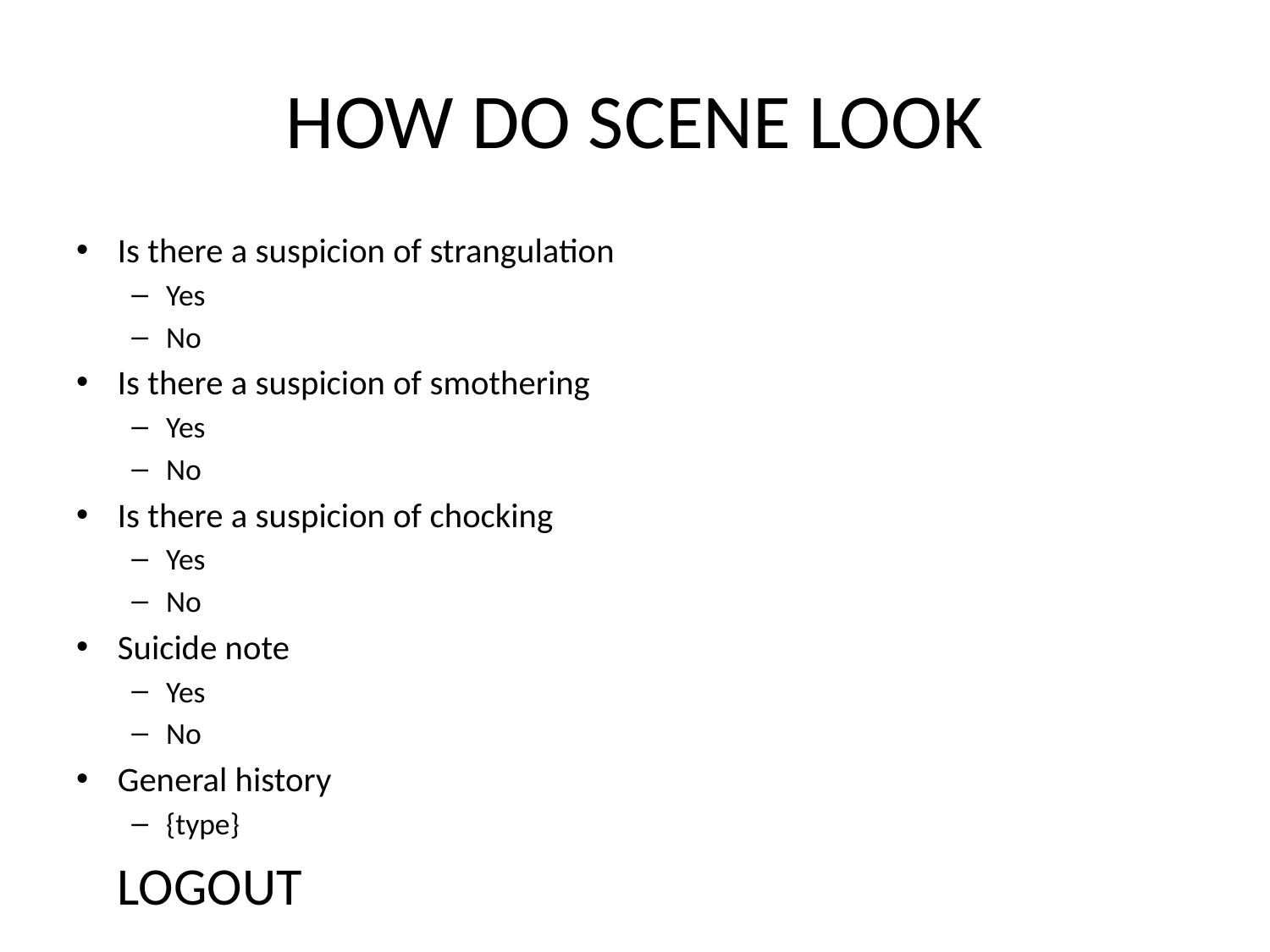

# HOW DO SCENE LOOK
Is there a suspicion of strangulation
Yes
No
Is there a suspicion of smothering
Yes
No
Is there a suspicion of chocking
Yes
No
Suicide note
Yes
No
General history
{type}
LOGOUT